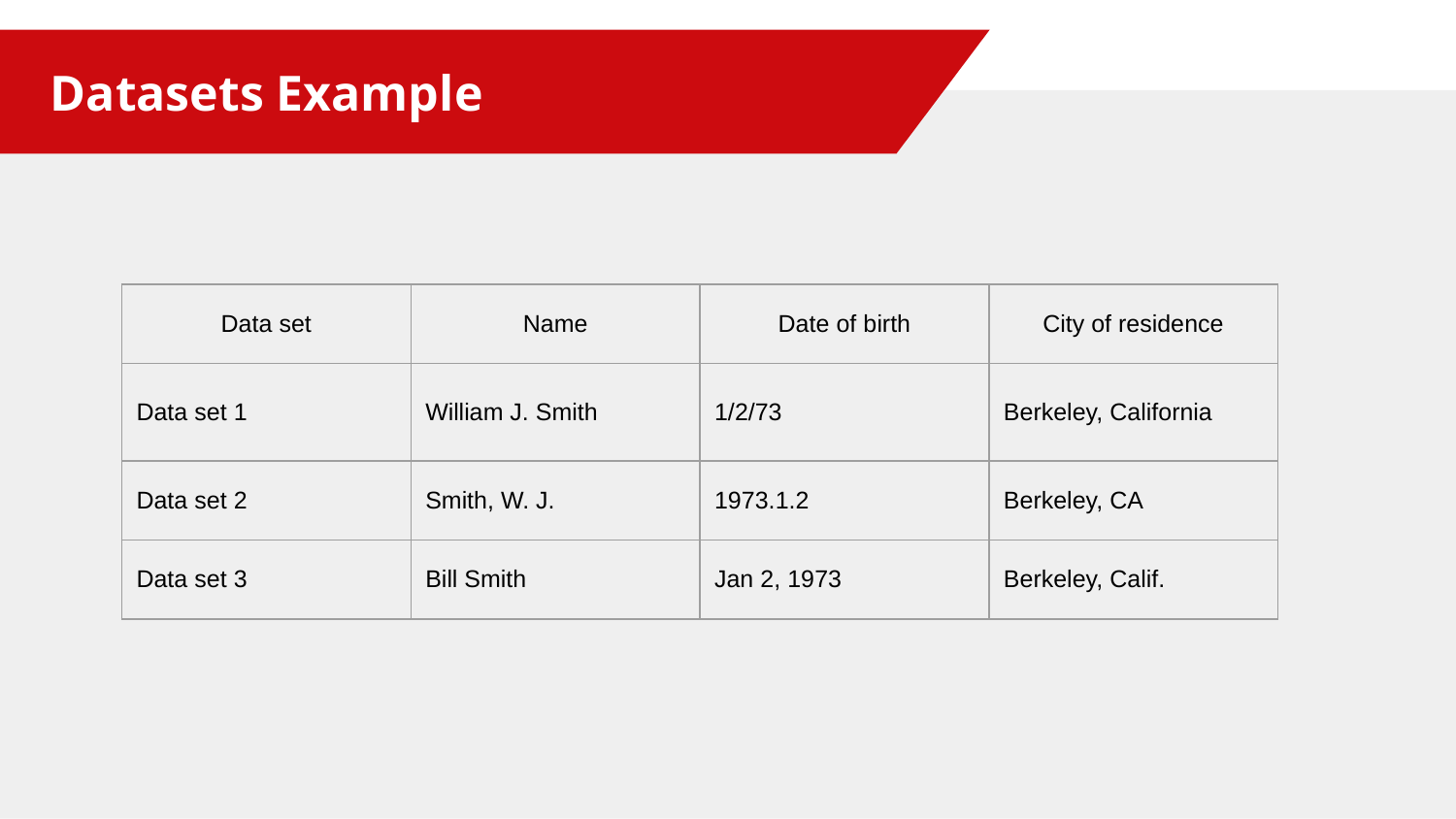

Datasets Example

| Data set | Name | Date of birth | City of residence |
| --- | --- | --- | --- |
| Data set 1 | William J. Smith | 1/2/73 | Berkeley, California |
| Data set 2 | Smith, W. J. | 1973.1.2 | Berkeley, CA |
| Data set 3 | Bill Smith | Jan 2, 1973 | Berkeley, Calif. |